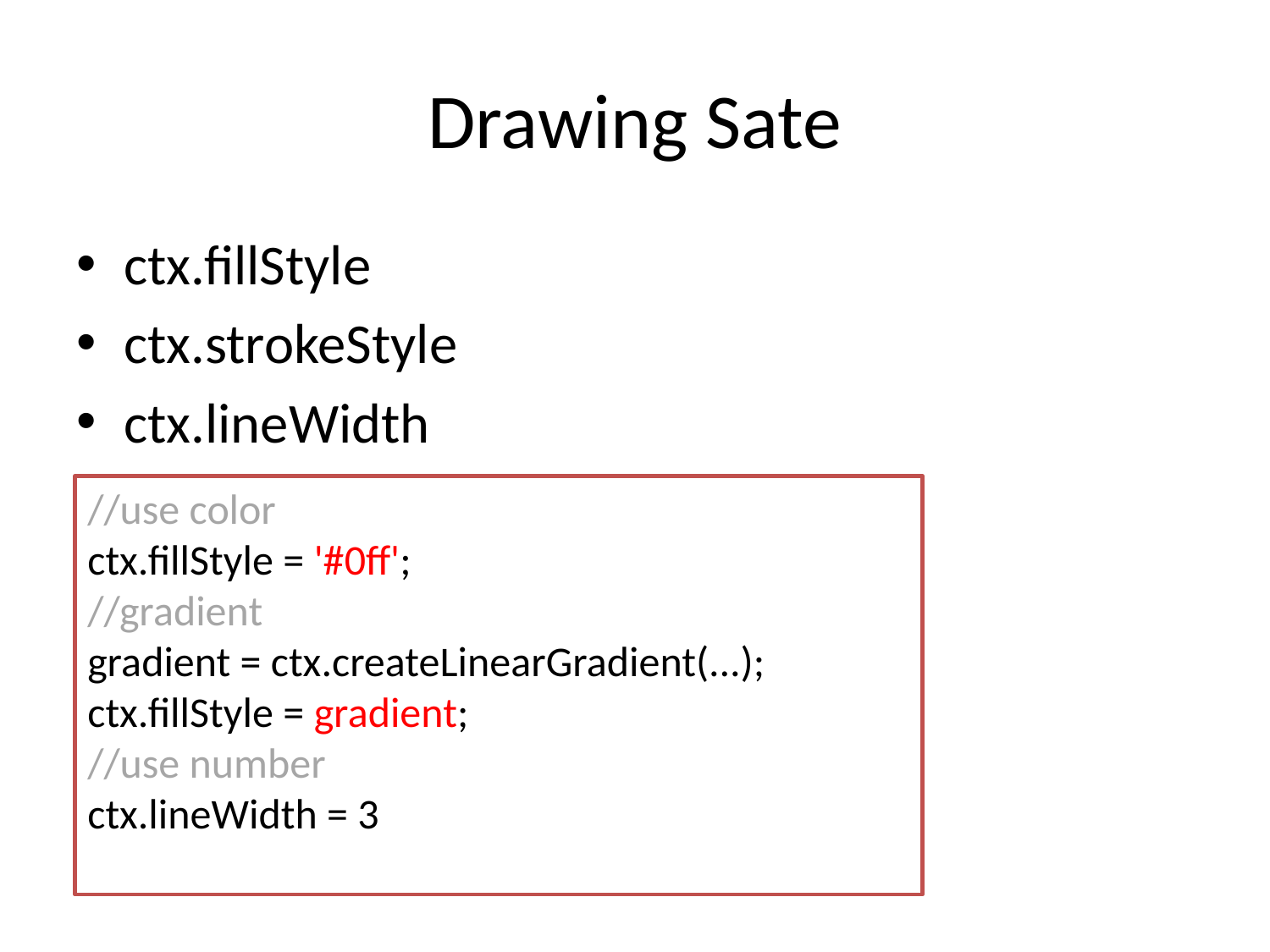

# Drawing Sate
ctx.fillStyle
ctx.strokeStyle
ctx.lineWidth

//use color
ctx.fillStyle = '#0ff';
//gradient
gradient = ctx.createLinearGradient(...);
ctx.fillStyle = gradient;
//use number
ctx.lineWidth = 3